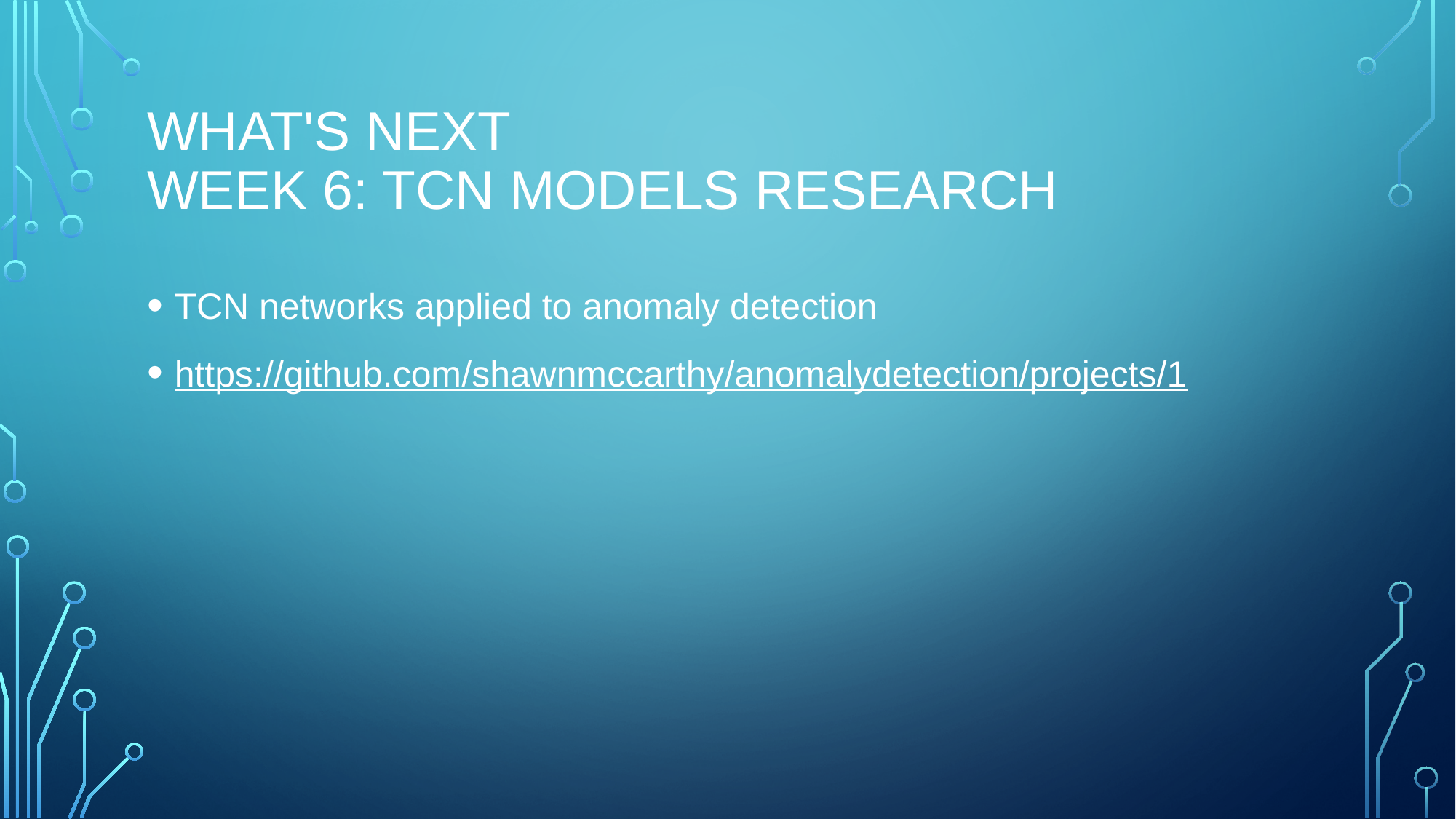

# What's Next Week 6: TCN Models research
TCN networks applied to anomaly detection
https://github.com/shawnmccarthy/anomalydetection/projects/1